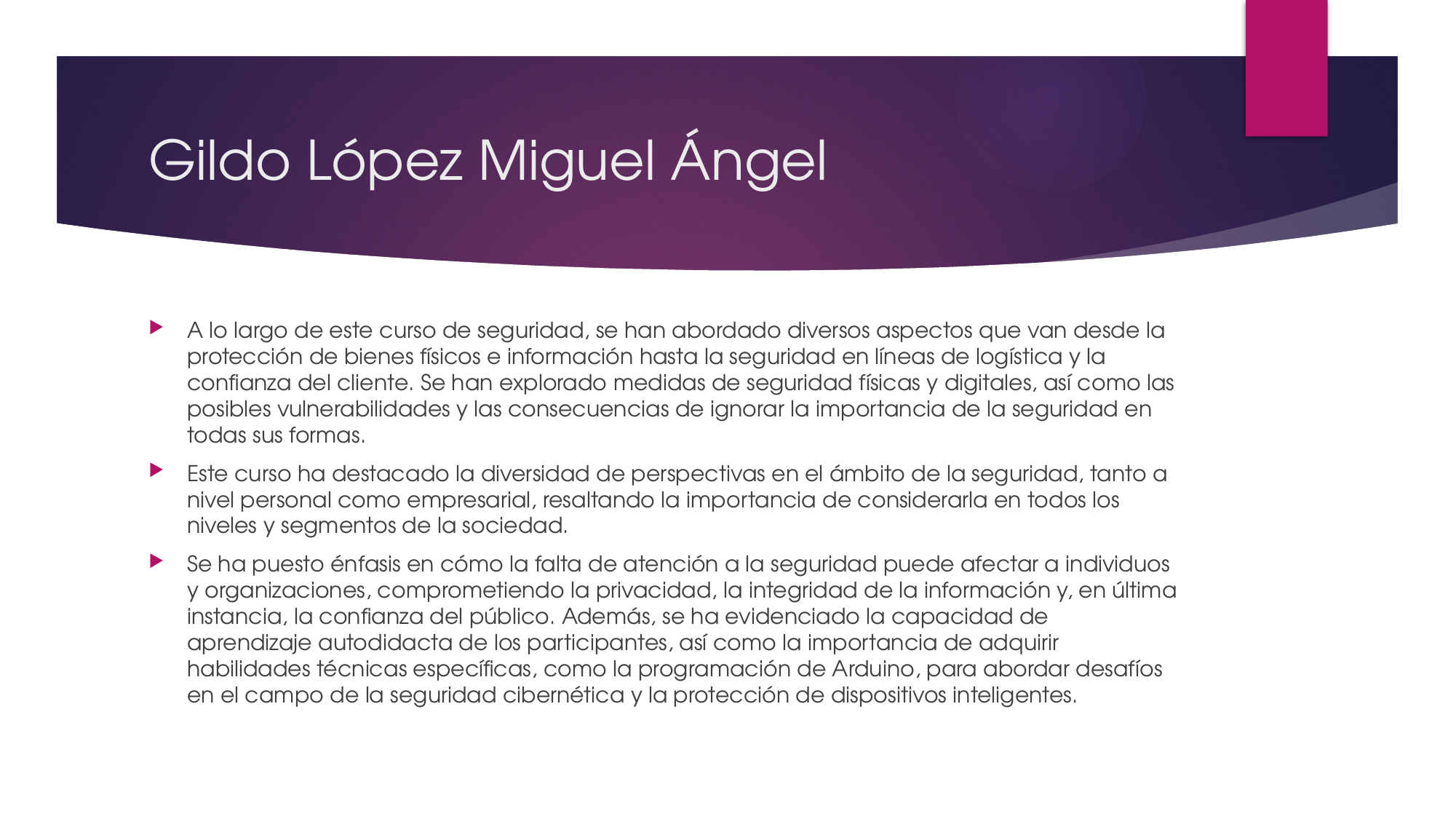

# Gildo López Miguel Ángel
A lo largo de este curso de seguridad, se han abordado diversos aspectos que van desde la protección de bienes físicos e información hasta la seguridad en líneas de logística y la confianza del cliente. Se han explorado medidas de seguridad físicas y digitales, así como las posibles vulnerabilidades y las consecuencias de ignorar la importancia de la seguridad en todas sus formas.
Este curso ha destacado la diversidad de perspectivas en el ámbito de la seguridad, tanto a nivel personal como empresarial, resaltando la importancia de considerarla en todos los niveles y segmentos de la sociedad.
Se ha puesto énfasis en cómo la falta de atención a la seguridad puede afectar a individuos y organizaciones, comprometiendo la privacidad, la integridad de la información y, en última instancia, la confianza del público. Además, se ha evidenciado la capacidad de aprendizaje autodidacta de los participantes, así como la importancia de adquirir habilidades técnicas específicas, como la programación de Arduino, para abordar desafíos en el campo de la seguridad cibernética y la protección de dispositivos inteligentes.